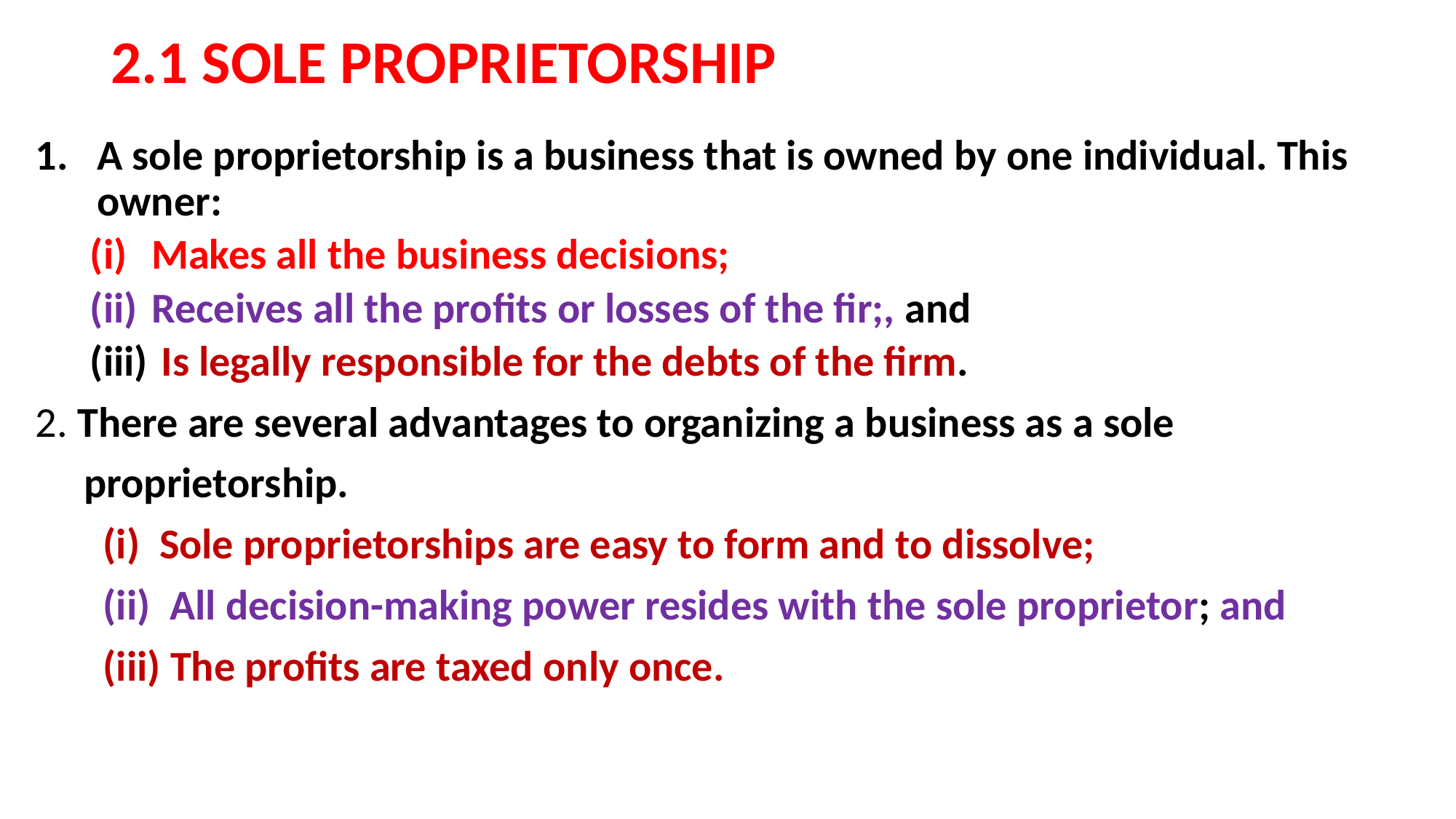

# 2.1 SOLE PROPRIETORSHIP
A sole proprietorship is a business that is owned by one individual. This owner:
Makes all the business decisions;
Receives all the profits or losses of the fir;, and
 Is legally responsible for the debts of the firm.
2. There are several advantages to organizing a business as a sole
     proprietorship.
       (i)  Sole proprietorships are easy to form and to dissolve;
       (ii)  All decision-making power resides with the sole proprietor; and
       (iii) The profits are taxed only once.